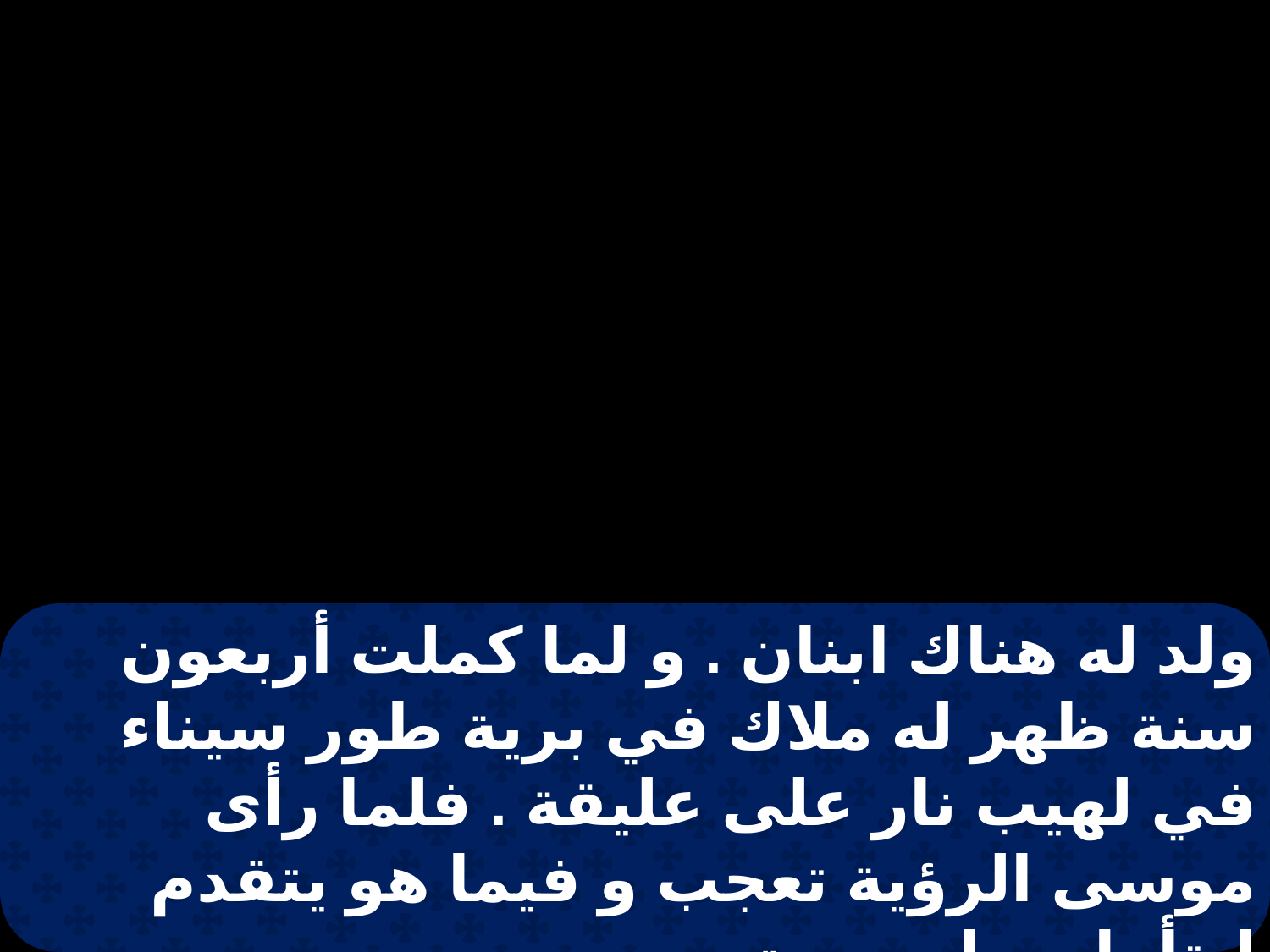

ولد له هناك ابنان . و لما كملت أربعون سنة ظهر له ملاك في برية طور سيناء في لهيب نار على عليقة . فلما رأى موسى الرؤية تعجب و فيما هو يتقدم ليتأمل صار صوت